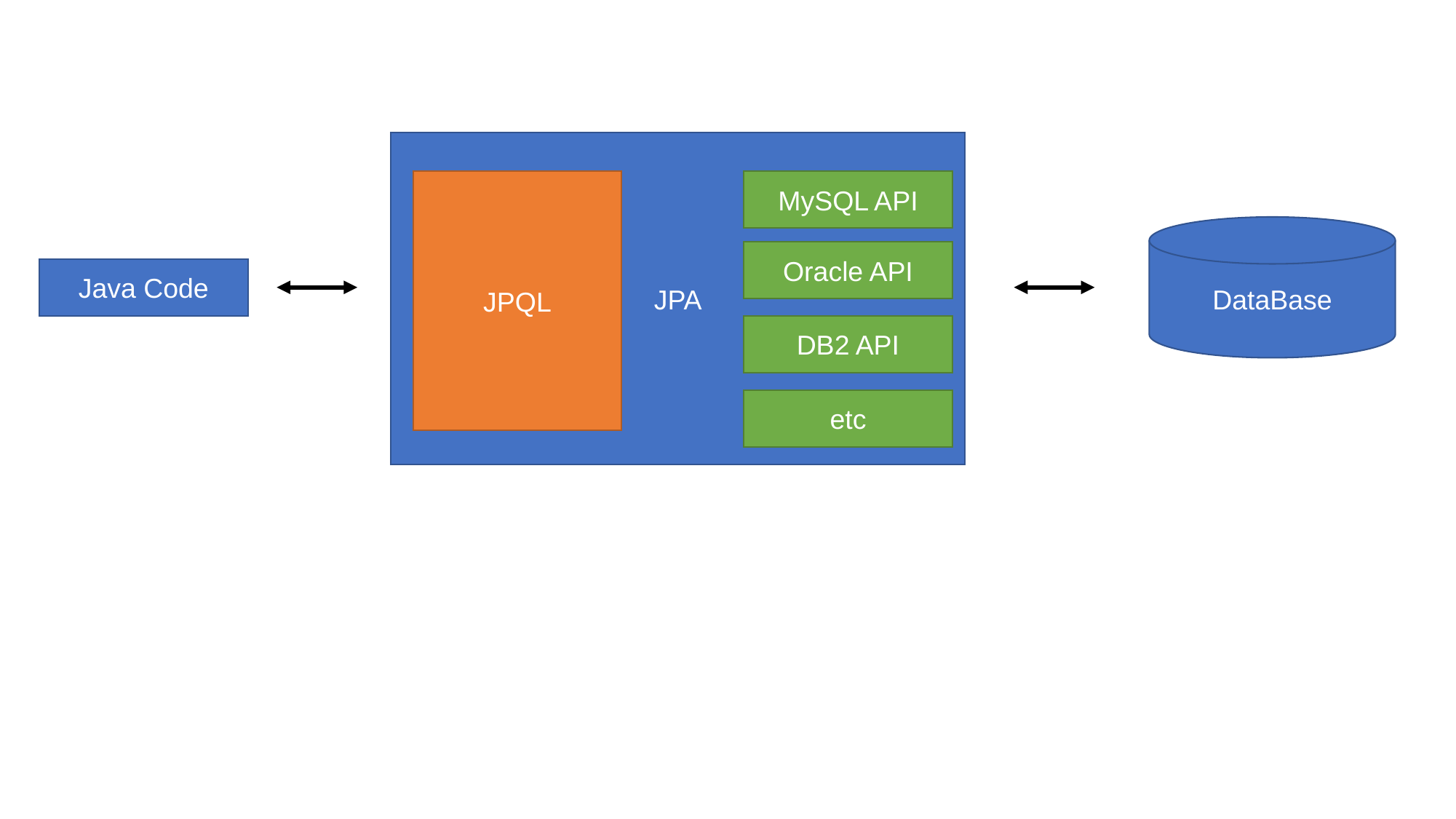

JPA
JPQL
MySQL API
DataBase
Oracle API
Java Code
DB2 API
etc